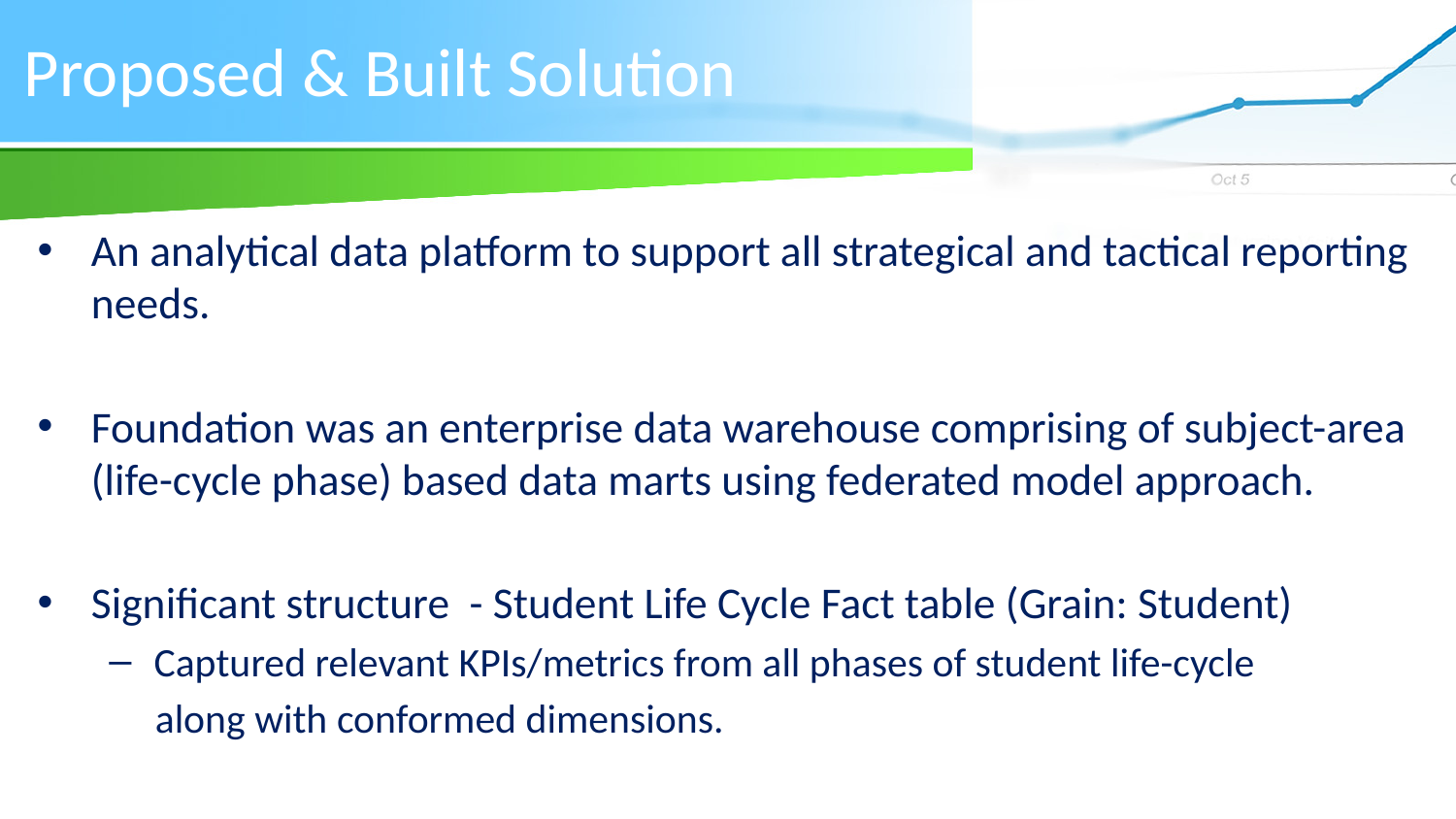

# Proposed & Built Solution
An analytical data platform to support all strategical and tactical reporting needs.

Foundation was an enterprise data warehouse comprising of subject-area (life-cycle phase) based data marts using federated model approach.

Significant structure  - Student Life Cycle Fact table (Grain: Student)
Captured relevant KPIs/metrics from all phases of student life-cycle
     along with conformed dimensions.